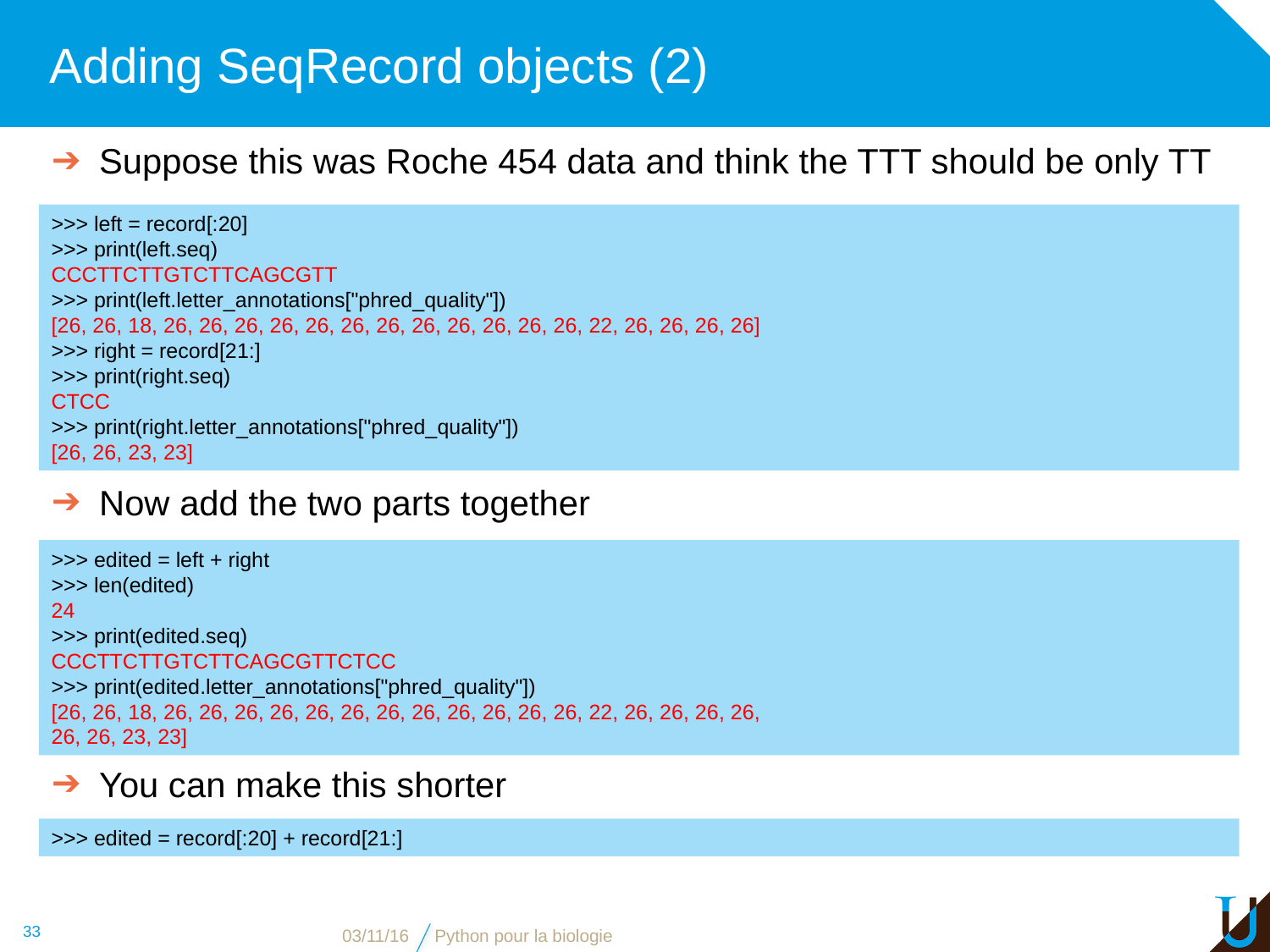

# Adding SeqRecord objects (2)
Suppose this was Roche 454 data and think the TTT should be only TT

>>> left = record[:20]
>>> print(left.seq)
CCCTTCTTGTCTTCAGCGTT
>>> print(left.letter_annotations["phred_quality"])
[26, 26, 18, 26, 26, 26, 26, 26, 26, 26, 26, 26, 26, 26, 26, 22, 26, 26, 26, 26]
>>> right = record[21:]
>>> print(right.seq)
CTCC
>>> print(right.letter_annotations["phred_quality"])
[26, 26, 23, 23]
Now add the two parts together
>>> edited = left + right
>>> len(edited)
24
>>> print(edited.seq)
CCCTTCTTGTCTTCAGCGTTCTCC
>>> print(edited.letter_annotations["phred_quality"])
[26, 26, 18, 26, 26, 26, 26, 26, 26, 26, 26, 26, 26, 26, 26, 22, 26, 26, 26, 26,
26, 26, 23, 23]
You can make this shorter
>>> edited = record[:20] + record[21:]
33
03/11/16
Python pour la biologie